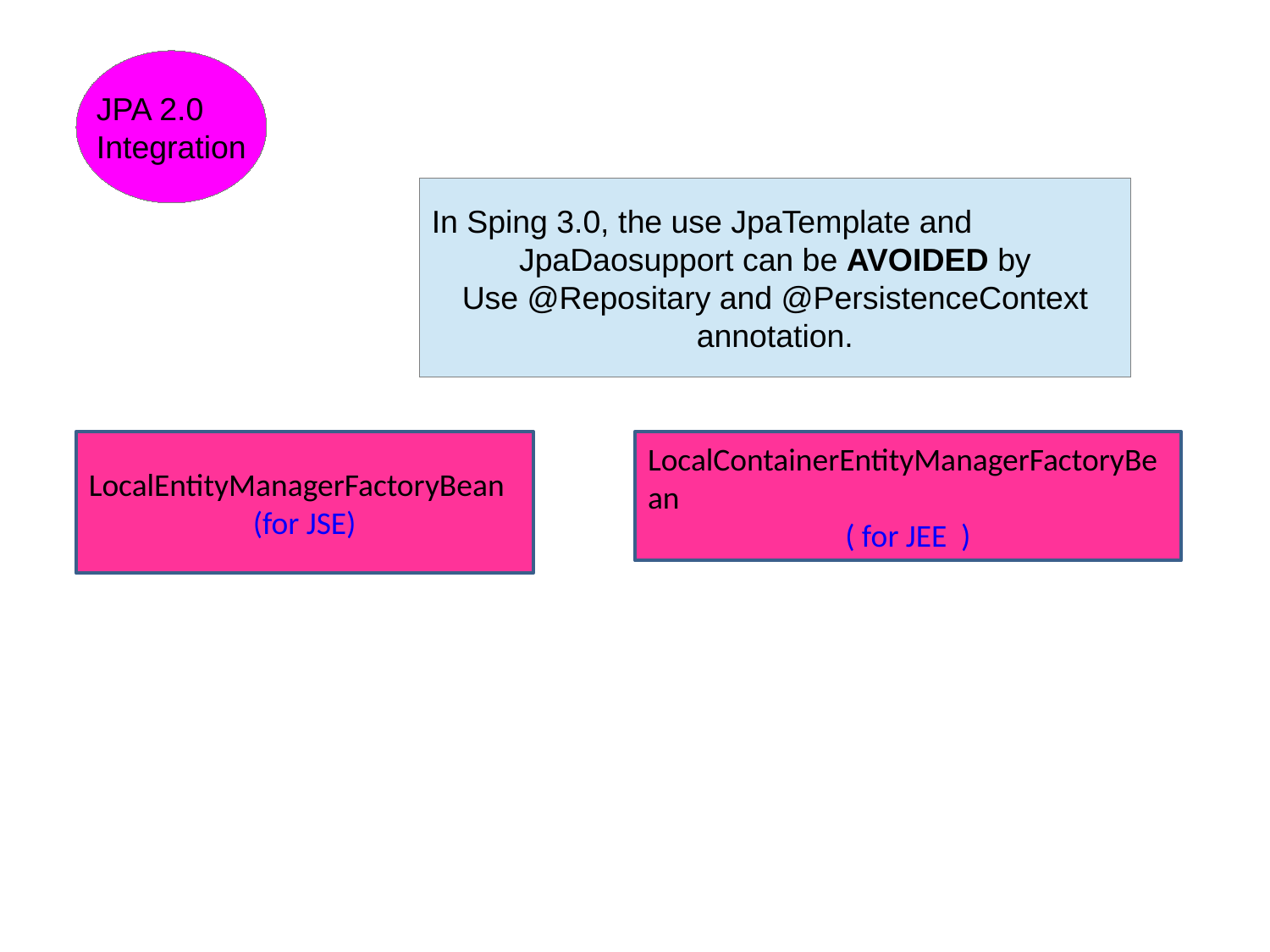

JPA 2.0
Integration
In Sping 3.0, the use JpaTemplate and
JpaDaosupport can be AVOIDED by
Use @Repositary and @PersistenceContext
annotation.
LocalEntityManagerFactoryBean
(for JSE)
LocalContainerEntityManagerFactoryBean
( for JEE  )